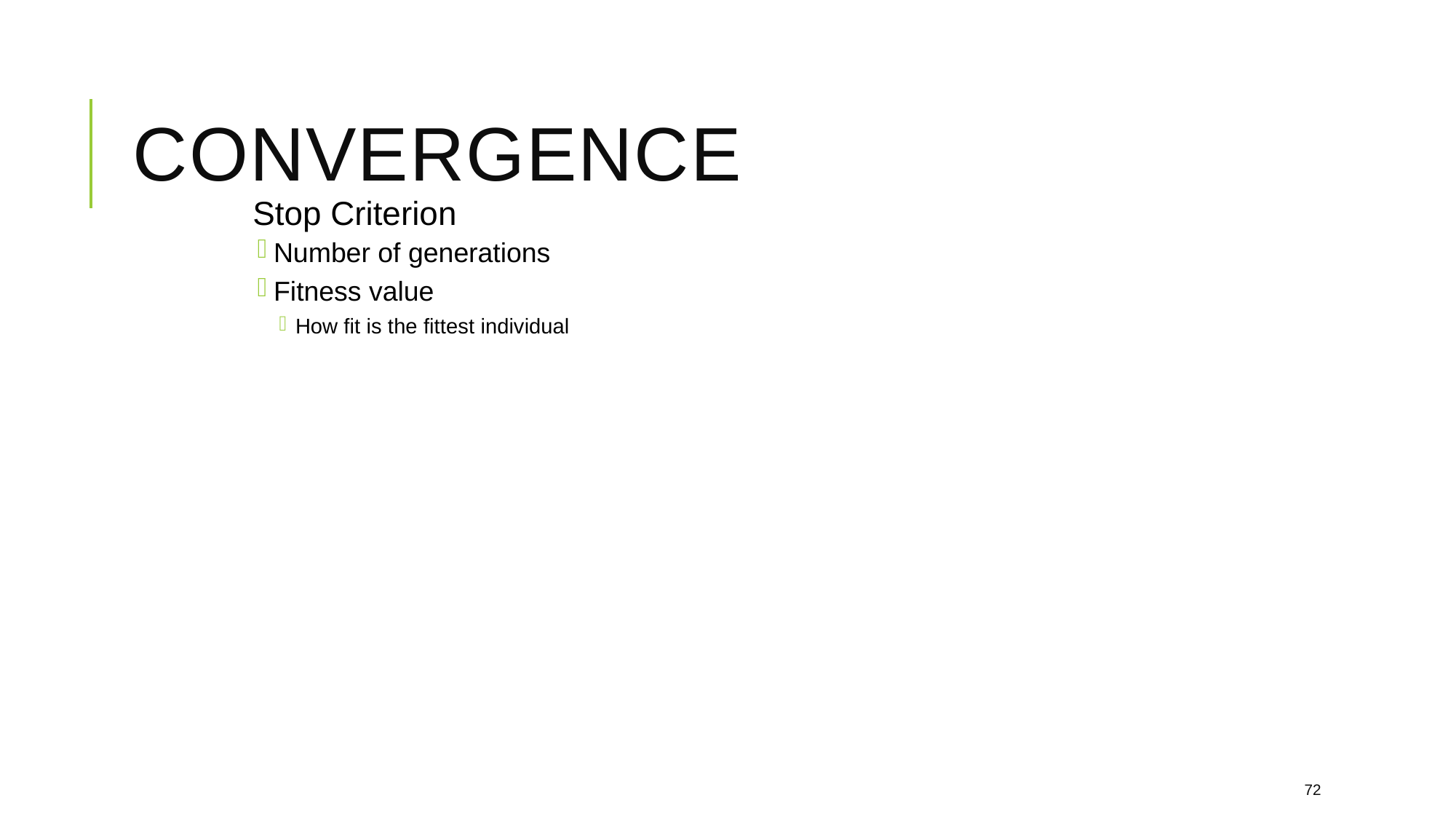

# Convergence
Stop Criterion
Number of generations
Fitness value
How fit is the fittest individual
72